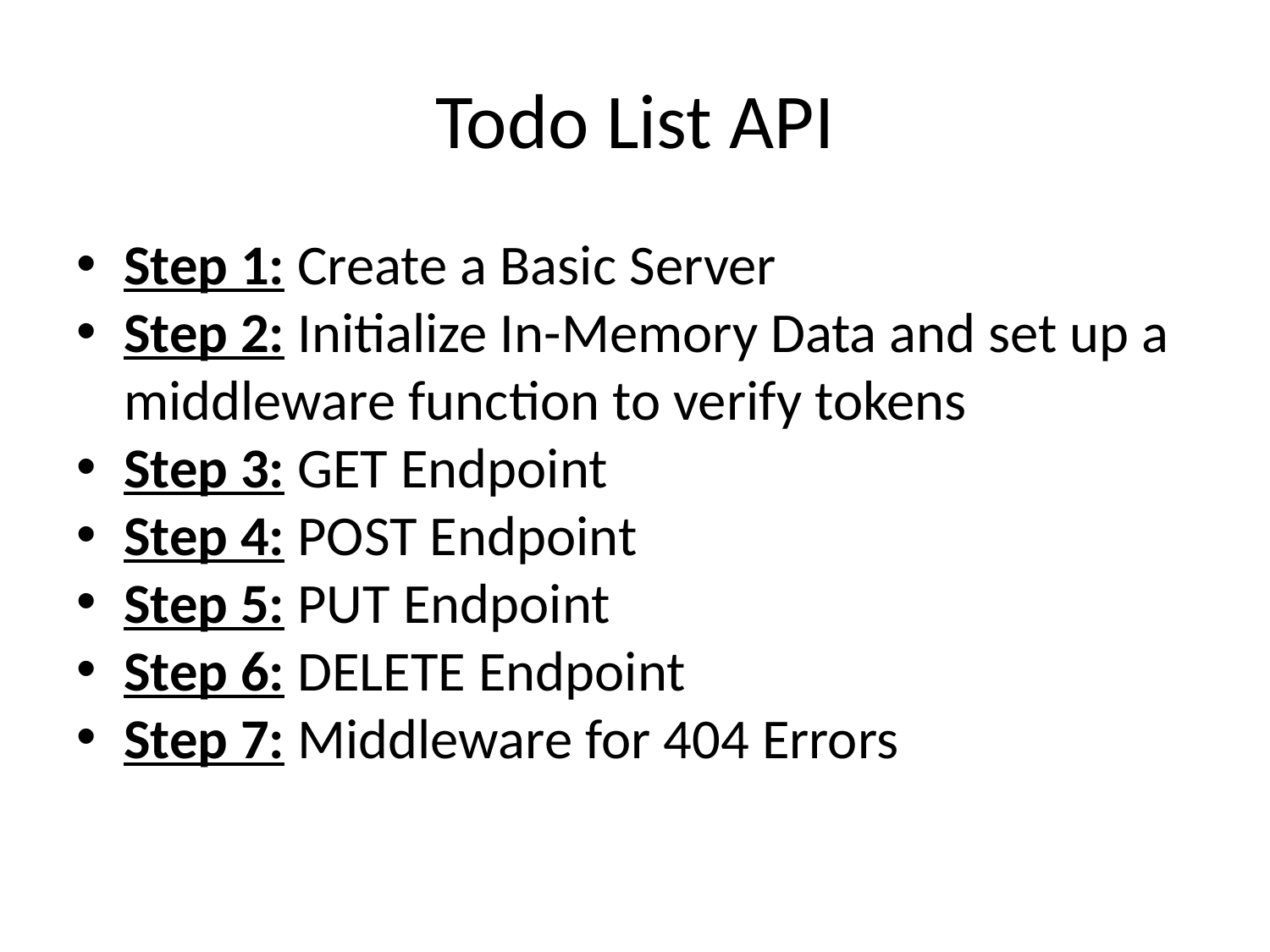

Todo List API
Step 1: Create a Basic Server
Step 2: Initialize In-Memory Data and set up a middleware function to verify tokens
Step 3: GET Endpoint
Step 4: POST Endpoint
Step 5: PUT Endpoint
Step 6: DELETE Endpoint
Step 7: Middleware for 404 Errors